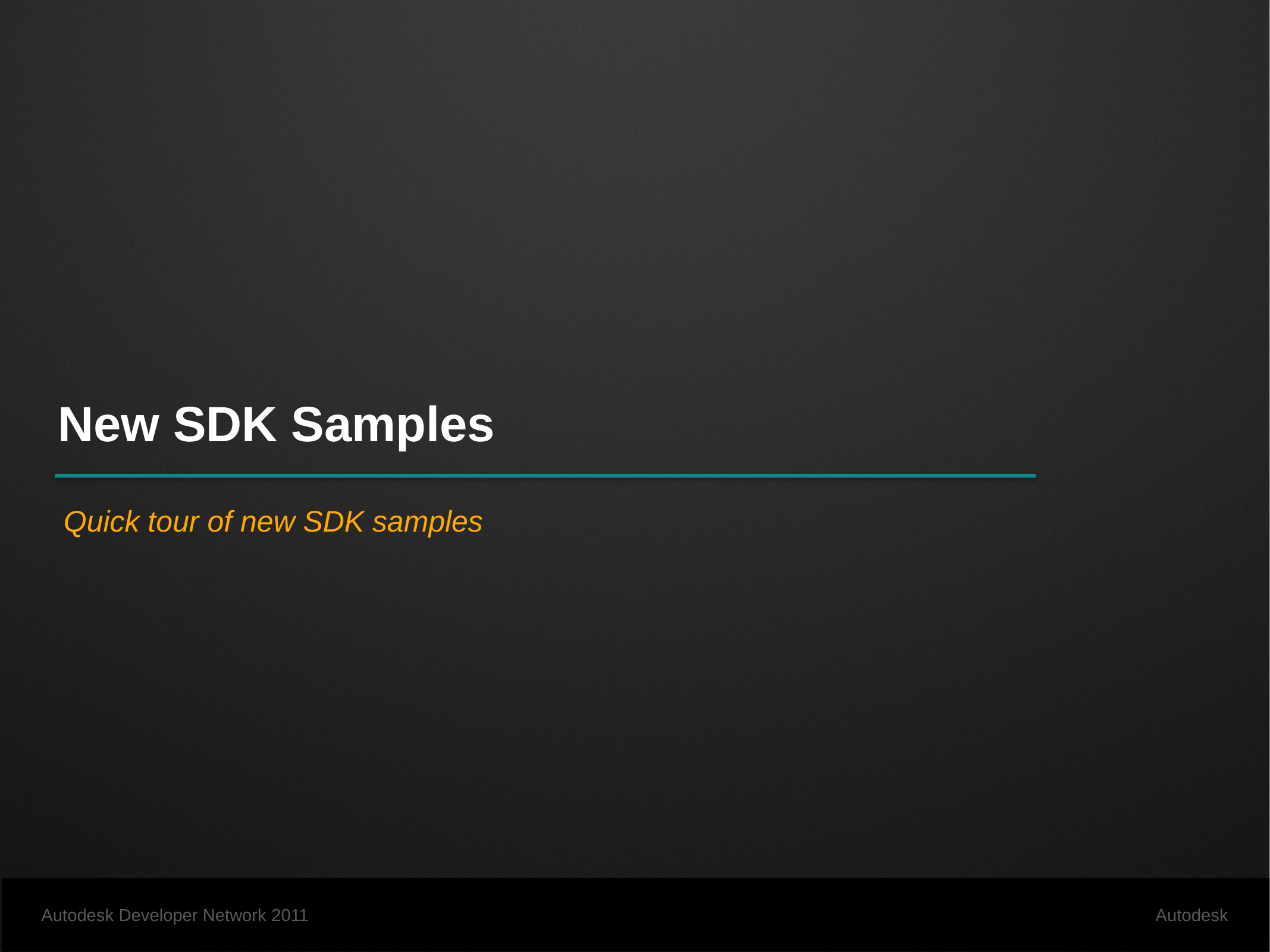

# New SDK Samples

Quick tour of new SDK samples